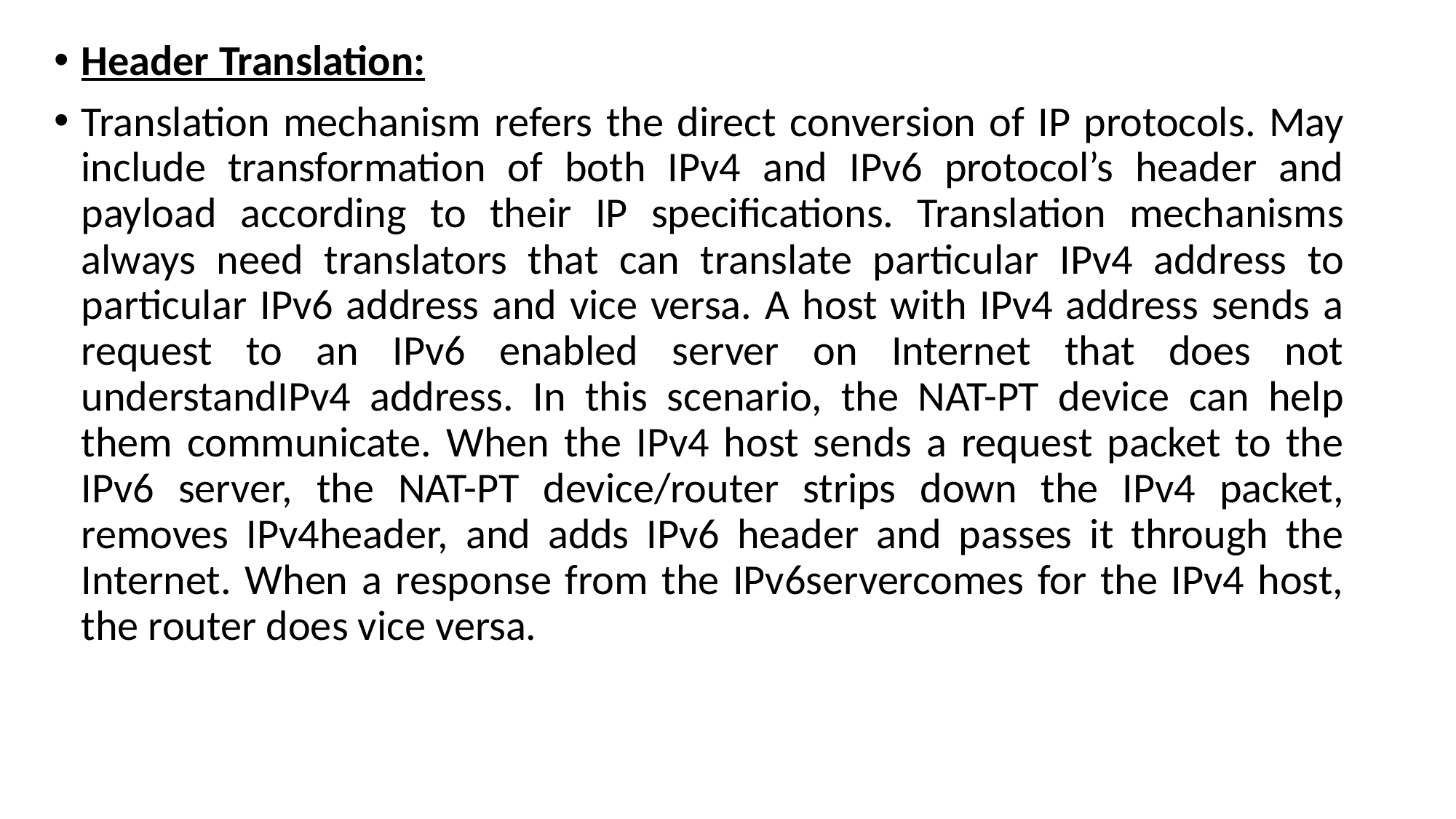

Header Translation:
Translation mechanism refers the direct conversion of IP protocols. May include transformation of both IPv4 and IPv6 protocol’s header and payload according to their IP specifications. Translation mechanisms always need translators that can translate particular IPv4 address to particular IPv6 address and vice versa. A host with IPv4 address sends a request to an IPv6 enabled server on Internet that does not understandIPv4 address. In this scenario, the NAT-PT device can help them communicate. When the IPv4 host sends a request packet to the IPv6 server, the NAT-PT device/router strips down the IPv4 packet, removes IPv4header, and adds IPv6 header and passes it through the Internet. When a response from the IPv6servercomes for the IPv4 host, the router does vice versa.